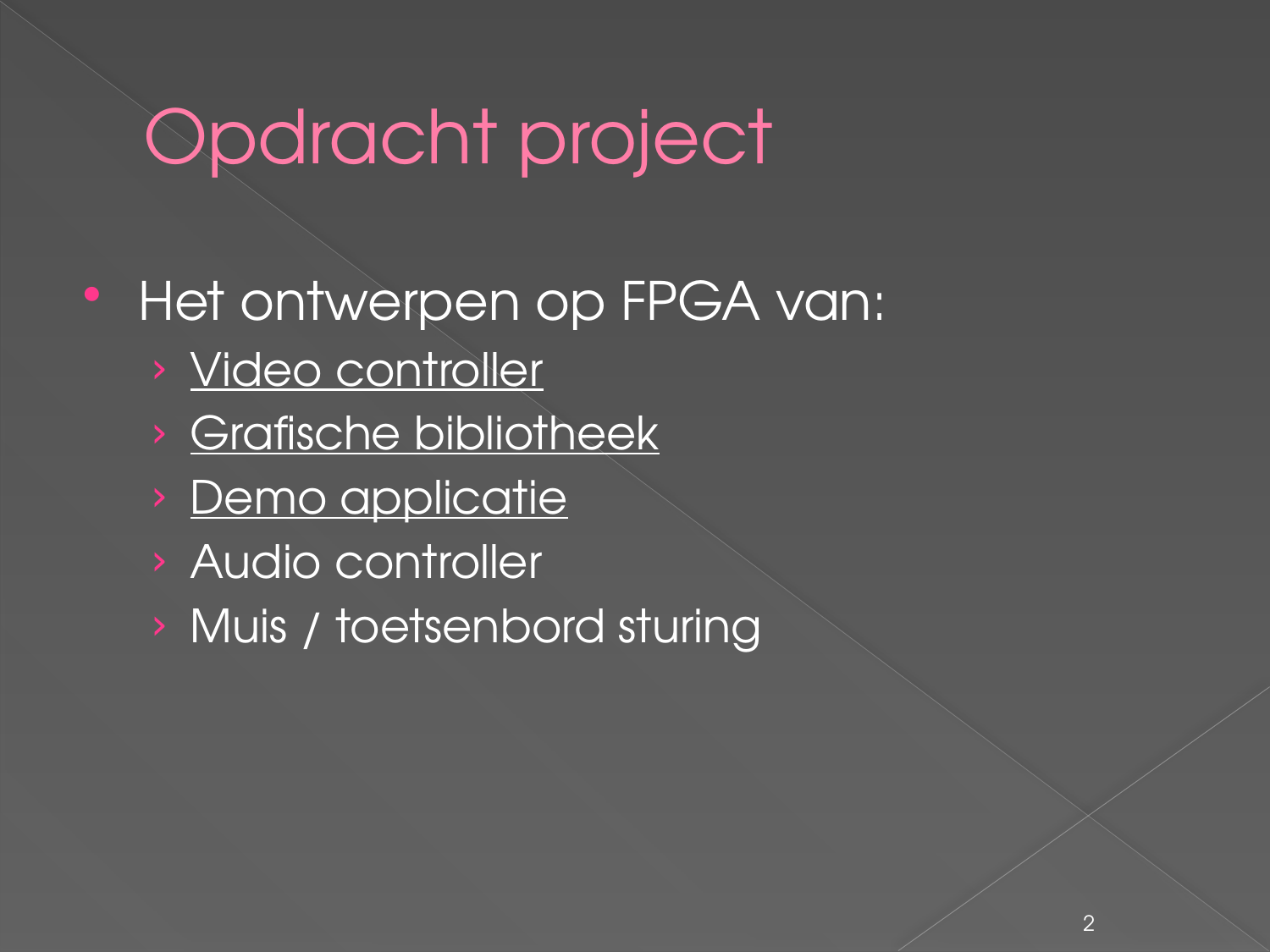

# Opdracht project
Het ontwerpen op FPGA van:
Video controller
Grafische bibliotheek
Demo applicatie
Audio controller
Muis / toetsenbord sturing

2